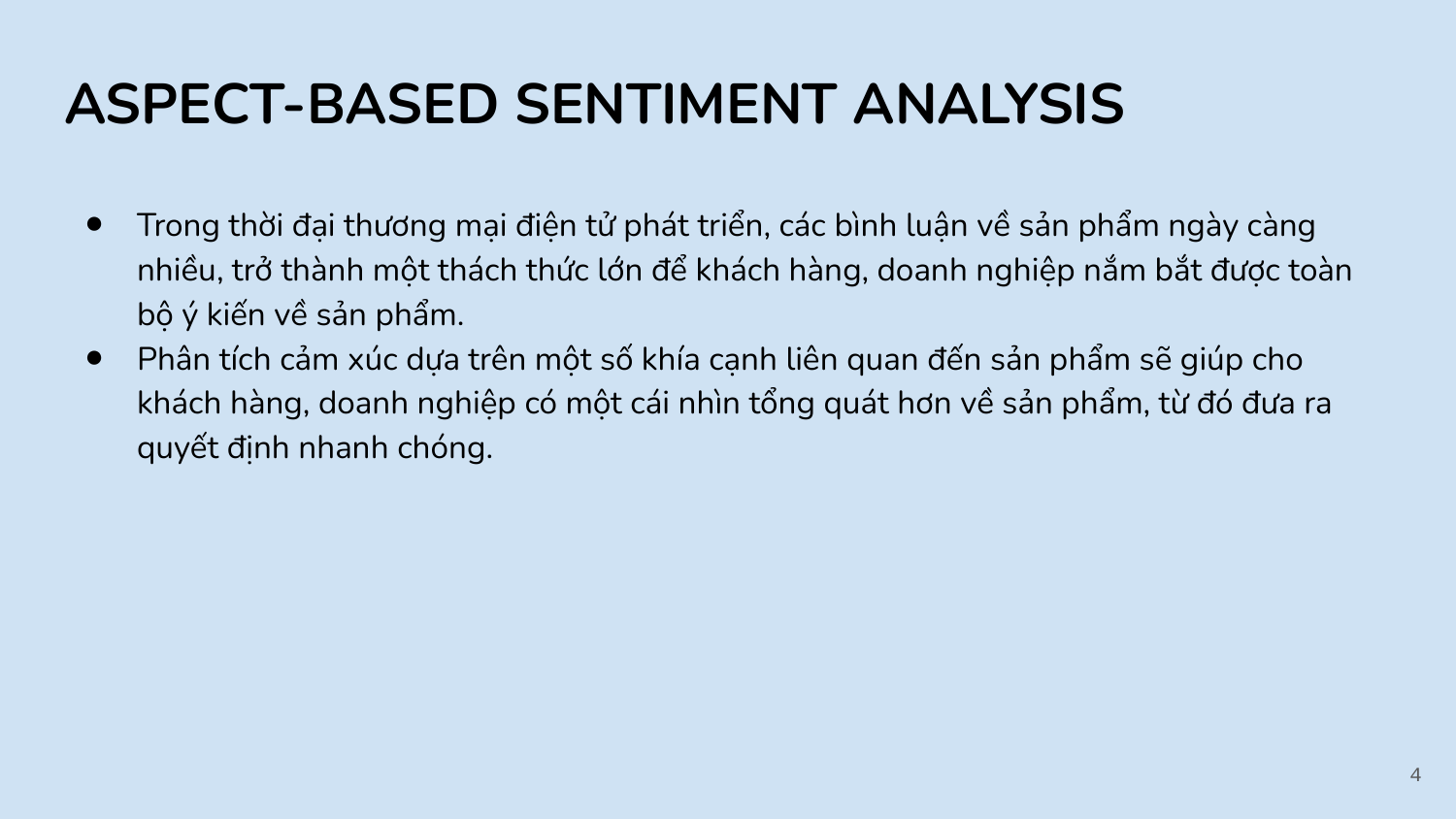

# ASPECT-BASED SENTIMENT ANALYSIS

Trong thời đại thương mại điện tử phát triển, các bình luận về sản phẩm ngày càng nhiều, trở thành một thách thức lớn để khách hàng, doanh nghiệp nắm bắt được toàn bộ ý kiến về sản phẩm.
Phân tích cảm xúc dựa trên một số khía cạnh liên quan đến sản phẩm sẽ giúp cho khách hàng, doanh nghiệp có một cái nhìn tổng quát hơn về sản phẩm, từ đó đưa ra quyết định nhanh chóng.
4